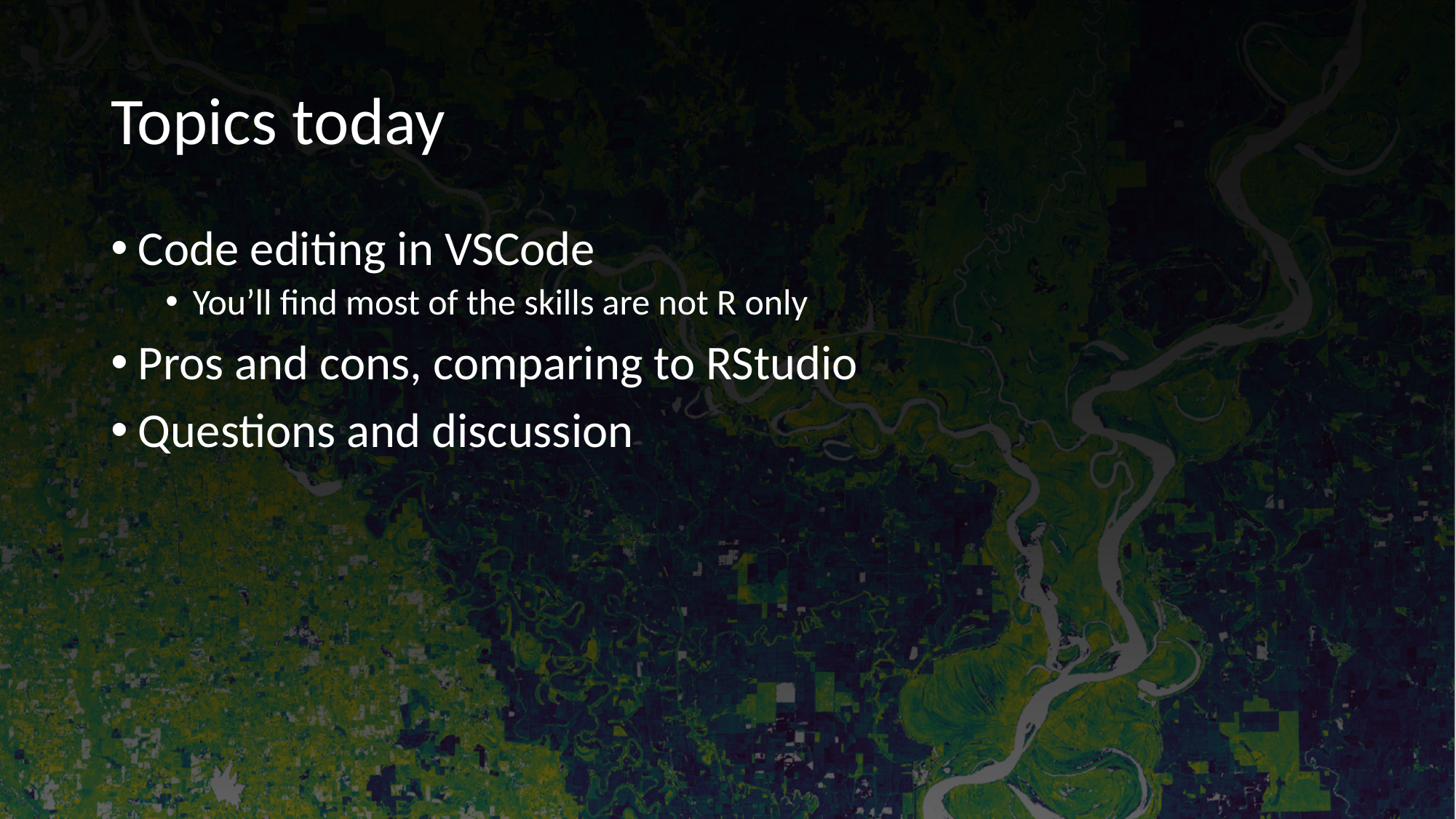

# Topics today
Code editing in VSCode
You’ll find most of the skills are not R only
Pros and cons, comparing to RStudio
Questions and discussion